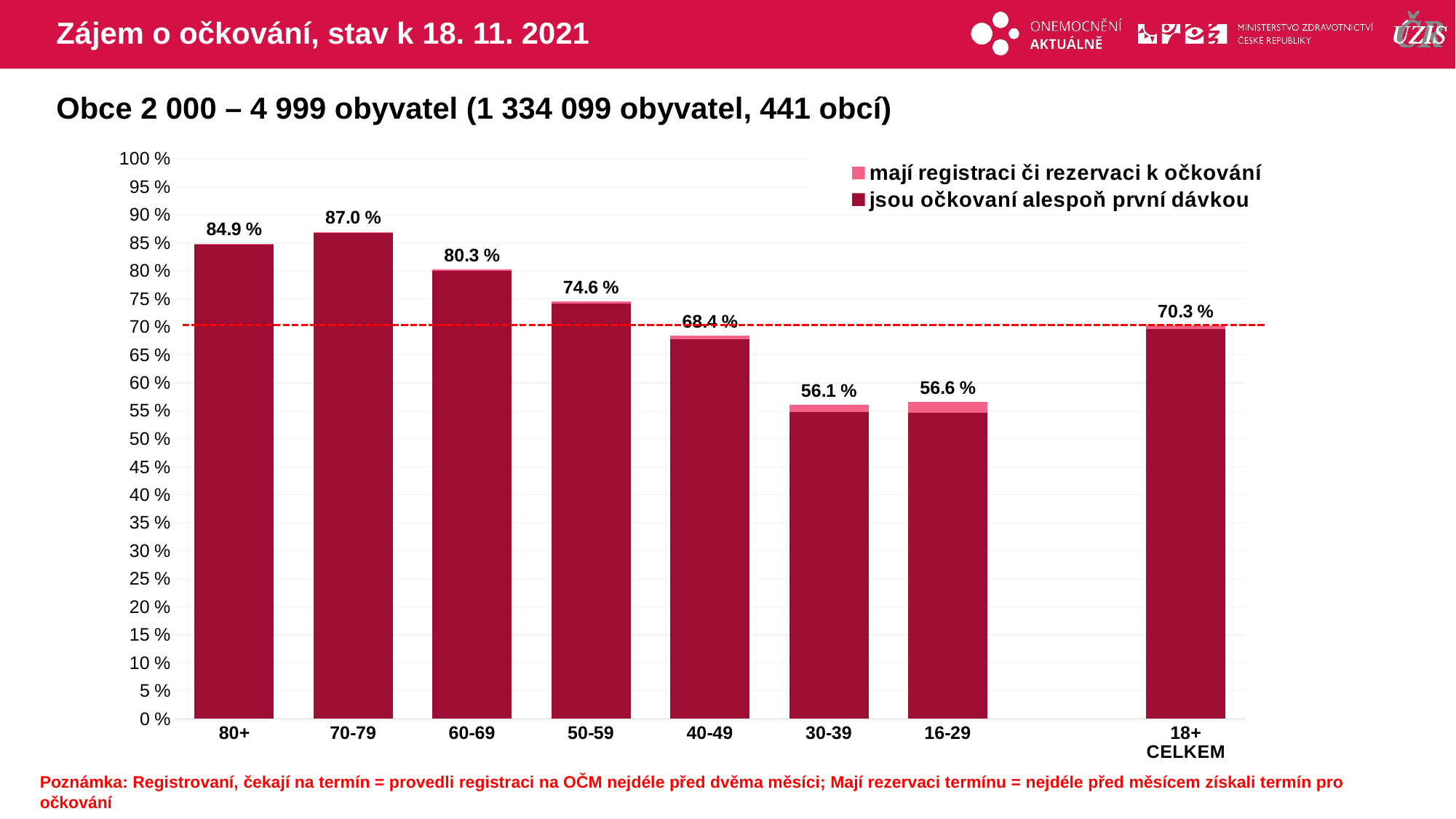

# Zájem o očkování, stav k 18. 11. 2021
Obce 2 000 – 4 999 obyvatel (1 334 099 obyvatel, 441 obcí)

### Chart

| Category | mají registraci či rezervaci k očkování | jsou očkovaní alespoň první dávkou |
|---|---|---|
| 80+ | 84.89592 | 84.7506547 |
| 70-79 | 86.97659 | 86.8103016 |
| 60-69 | 80.30581 | 80.0735014 |
| 50-59 | 74.59701 | 74.1702329 |
| 40-49 | 68.44365 | 67.7765036 |
| 30-39 | 56.09119 | 54.8221296 |
| 16-29 | 56.57858 | 54.6567572 |
|  | None | None |
| 18+ CELKEM | 70.30662 | 69.5643454 |
Poznámka: Registrovaní, čekají na termín = provedli registraci na OČM nejdéle před dvěma měsíci; Mají rezervaci termínu = nejdéle před měsícem získali termín pro očkování